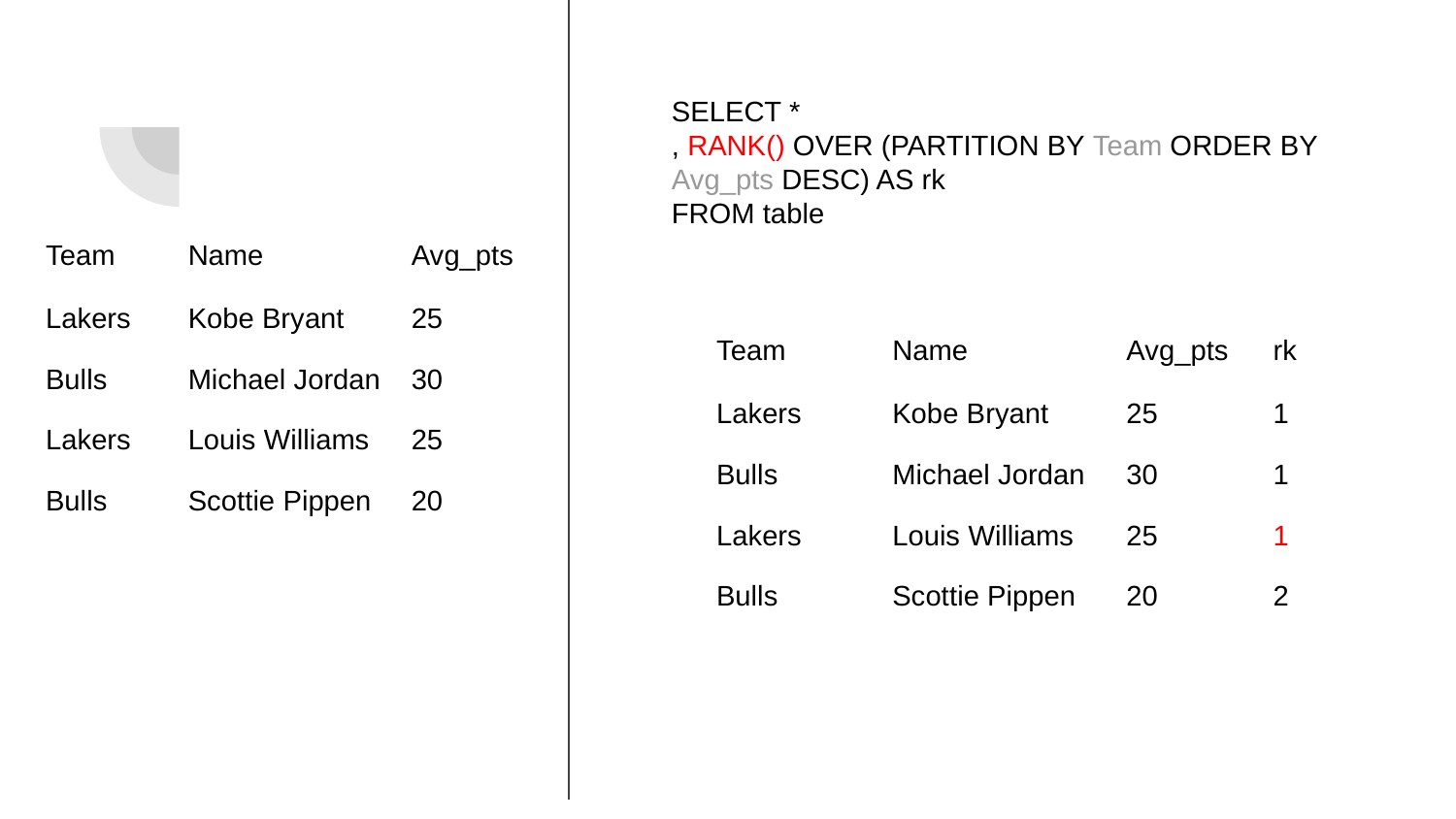

SELECT *
, RANK() OVER (PARTITION BY Team ORDER BY Avg_pts DESC) AS rk
FROM table

| Team | Name | Avg\_pts |
| --- | --- | --- |
| Lakers | Kobe Bryant | 25 |
| Bulls | Michael Jordan | 30 |
| Lakers | Louis Williams | 25 |
| Bulls | Scottie Pippen | 20 |
| Team | Name | Avg\_pts | rk |
| --- | --- | --- | --- |
| Lakers | Kobe Bryant | 25 | 1 |
| Bulls | Michael Jordan | 30 | 1 |
| Lakers | Louis Williams | 25 | 1 |
| Bulls | Scottie Pippen | 20 | 2 |